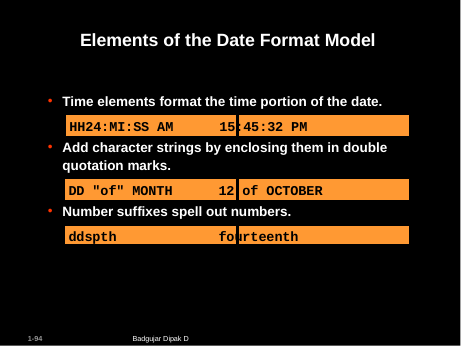

# Elements of the Date Format Model
Time elements format the time portion of the date.
HH24:MI:SS AM	15:45:32 PM
Add character strings by enclosing them in double  quotation marks.
DD "of" MONTH	12 of OCTOBER
Number suffixes spell out numbers.
ddspth	fourteenth

Badgujar Dipak D
1-94